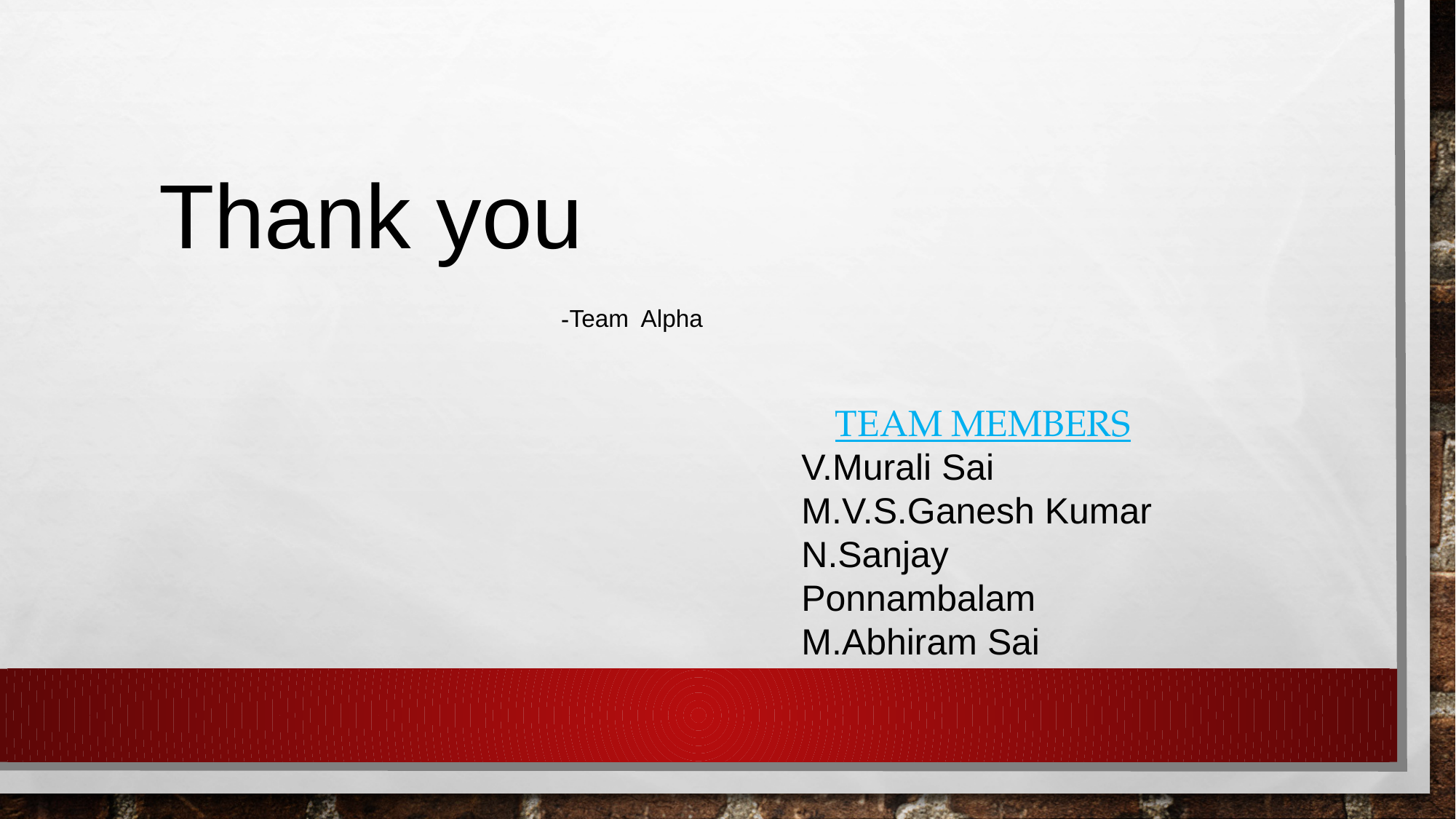

Thank you

                                                                         -Team  Alpha
TEAM MEMBERS
V.Murali Sai
M.V.S.Ganesh Kumar
N.Sanjay Ponnambalam
M.Abhiram Sai